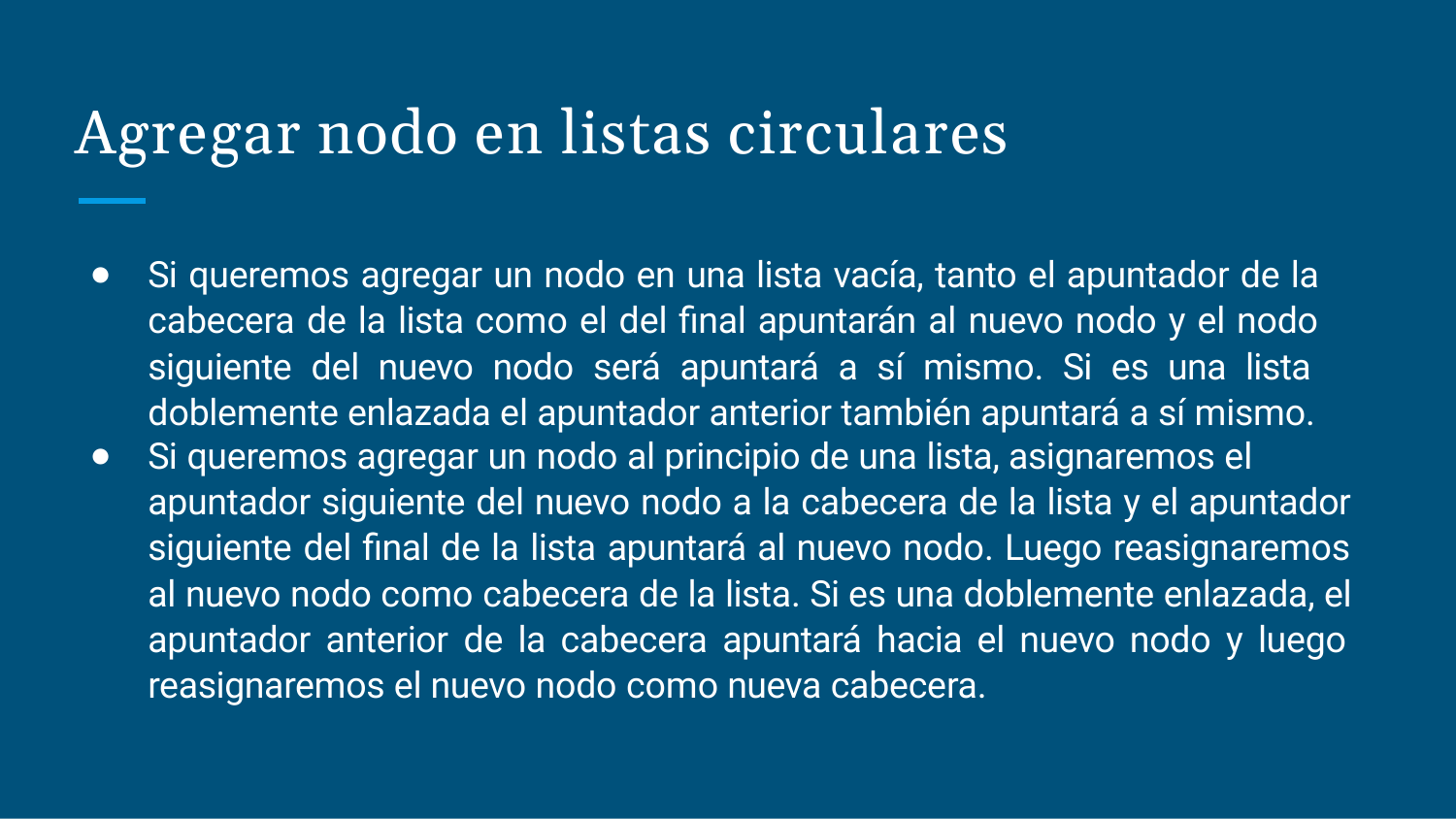

# Agregar nodo en listas circulares

Si queremos agregar un nodo en una lista vacía, tanto el apuntador de la  cabecera de la lista como el del ﬁnal apuntarán al nuevo nodo y el nodo  siguiente del nuevo nodo será apuntará a sí mismo. Si es una lista  doblemente enlazada el apuntador anterior también apuntará a sí mismo.
Si queremos agregar un nodo al principio de una lista, asignaremos el
apuntador siguiente del nuevo nodo a la cabecera de la lista y el apuntador  siguiente del ﬁnal de la lista apuntará al nuevo nodo. Luego reasignaremos  al nuevo nodo como cabecera de la lista. Si es una doblemente enlazada, el  apuntador anterior de la cabecera apuntará hacia el nuevo nodo y luego  reasignaremos el nuevo nodo como nueva cabecera.